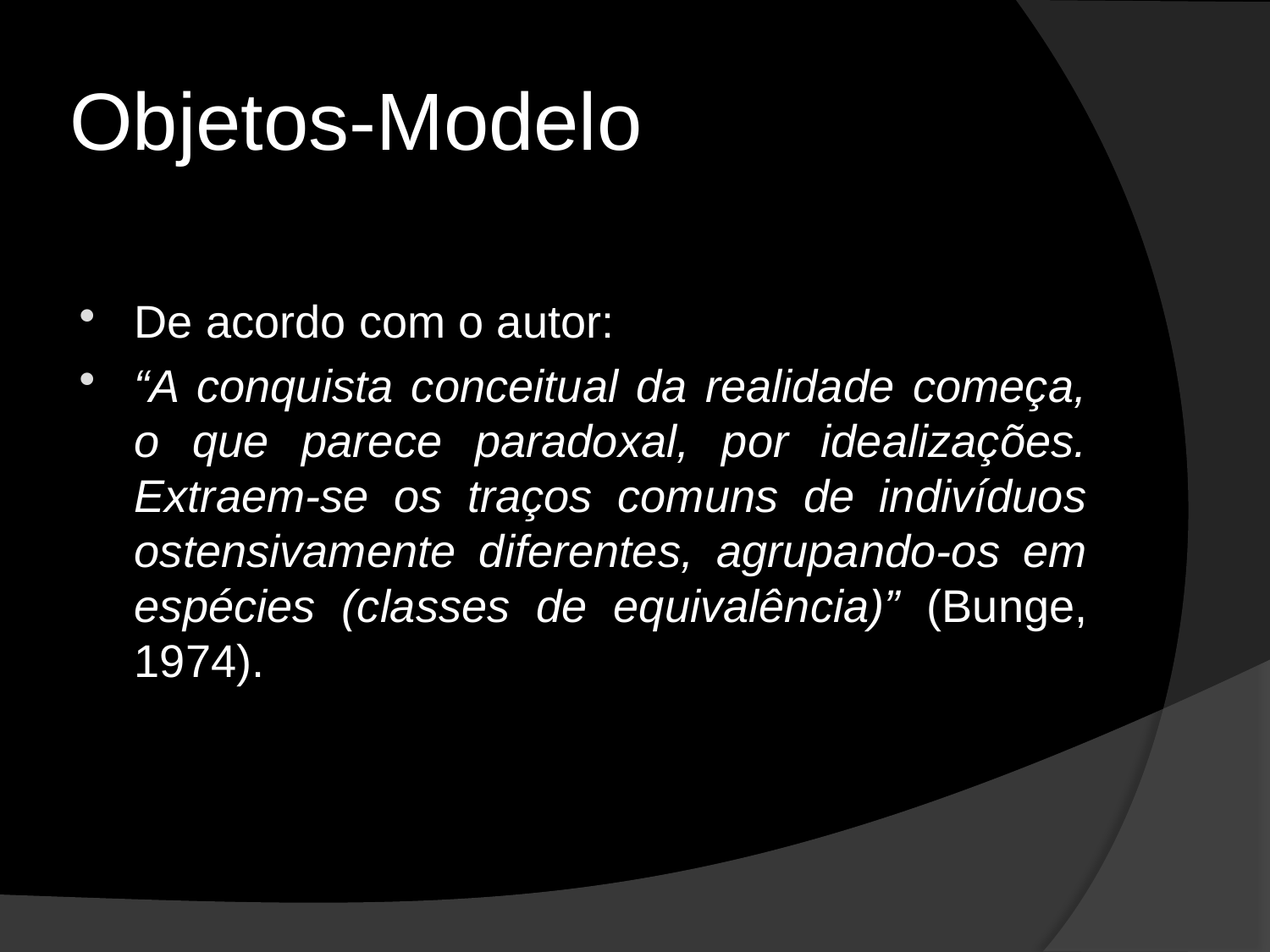

# Objetos-Modelo
De acordo com o autor:
“A conquista conceitual da realidade começa, o que parece paradoxal, por idealizações. Extraem-se os traços comuns de indivíduos ostensivamente diferentes, agrupando-os em espécies (classes de equivalência)” (Bunge, 1974).